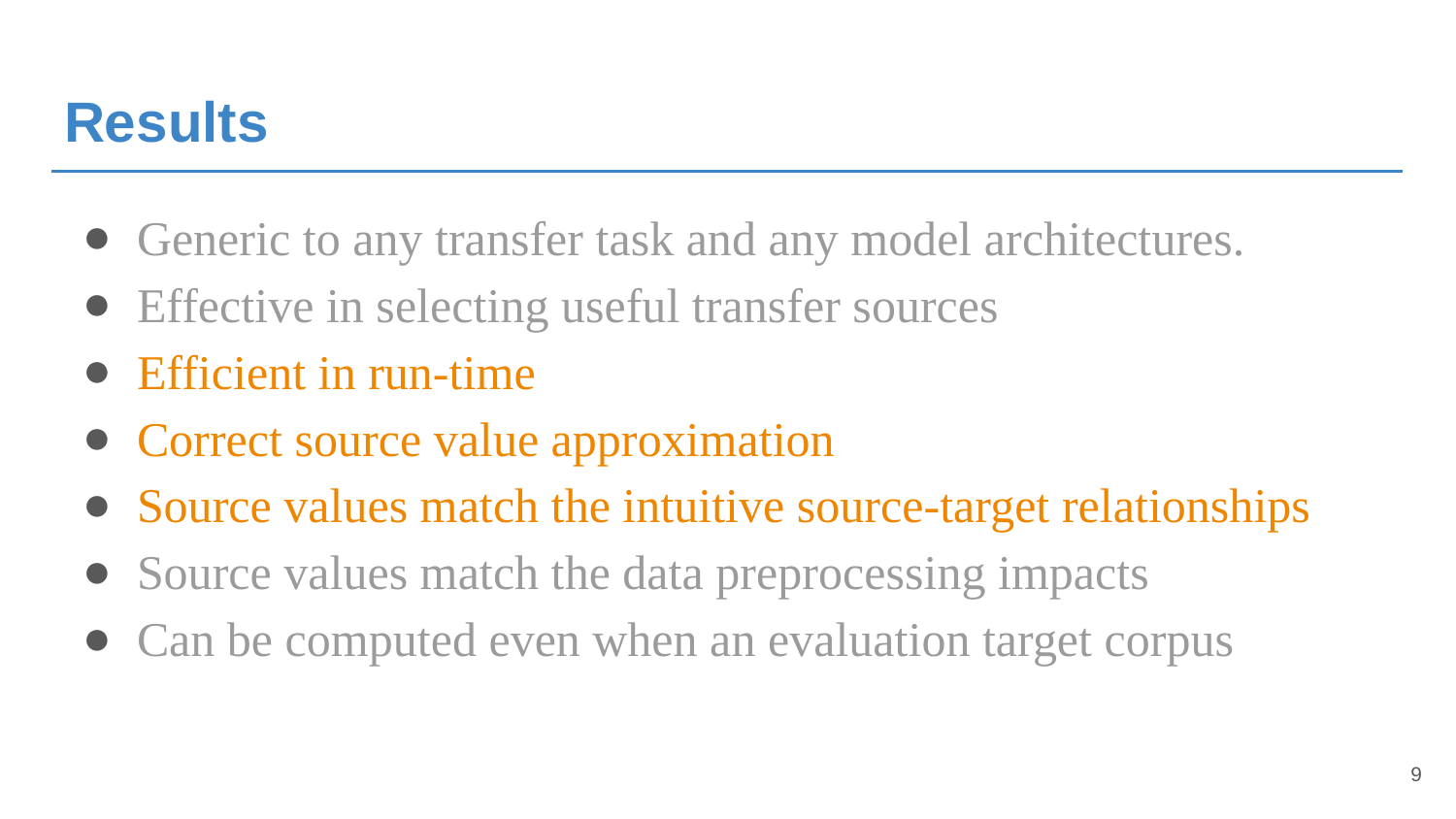

Results
Generic to any transfer task and any model architectures.
Effective in selecting useful transfer sources
Efficient in run-time
Correct source value approximation
Source values match the intuitive source-target relationships
Source values match the data preprocessing impacts
Can be computed even when an evaluation target corpus

9